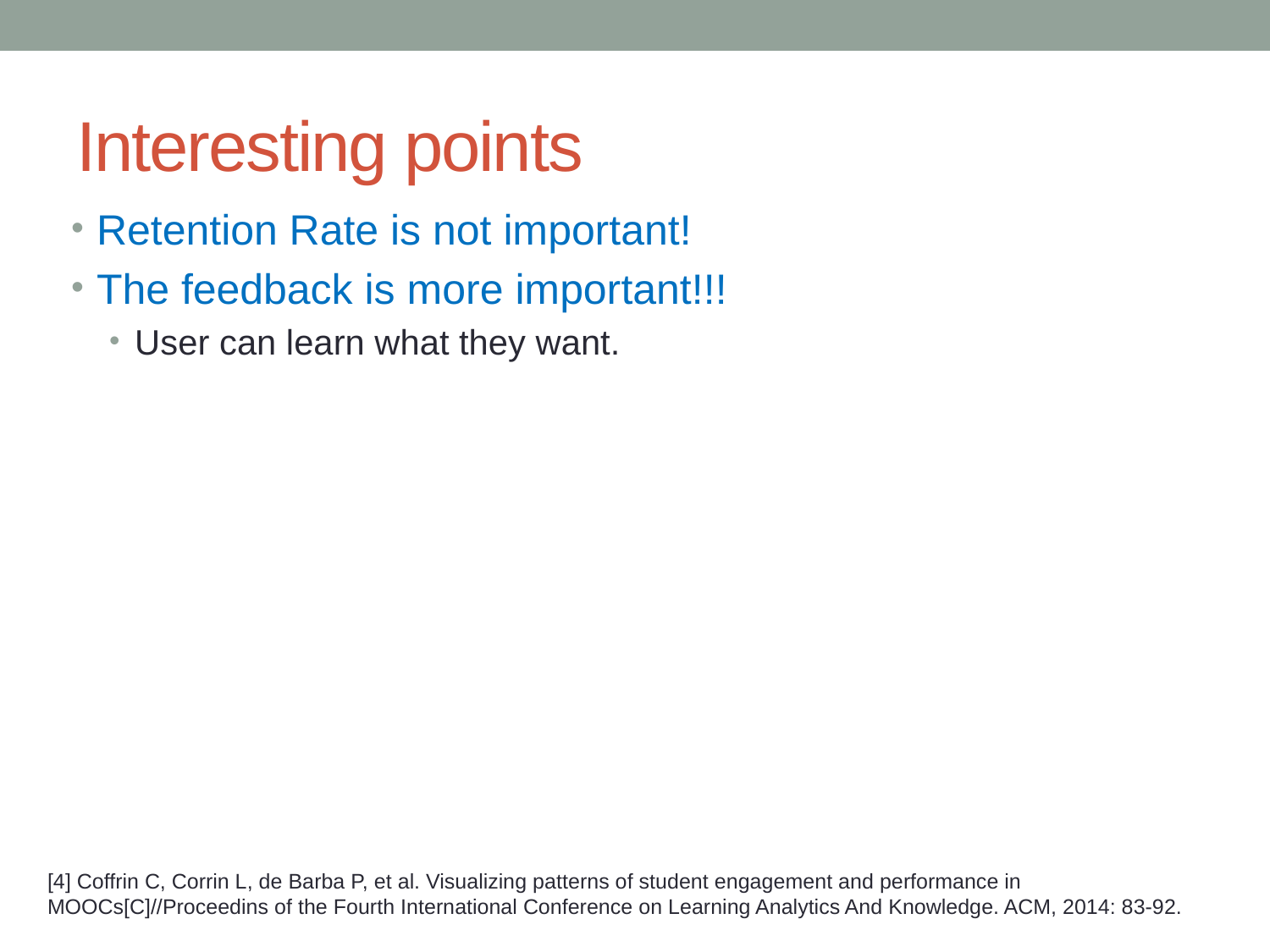

# Interesting points
Retention Rate is not important!
The feedback is more important!!!
User can learn what they want.

[4] Coffrin C, Corrin L, de Barba P, et al. Visualizing patterns of student engagement and performance in MOOCs[C]//Proceedins of the Fourth International Conference on Learning Analytics And Knowledge. ACM, 2014: 83-92.